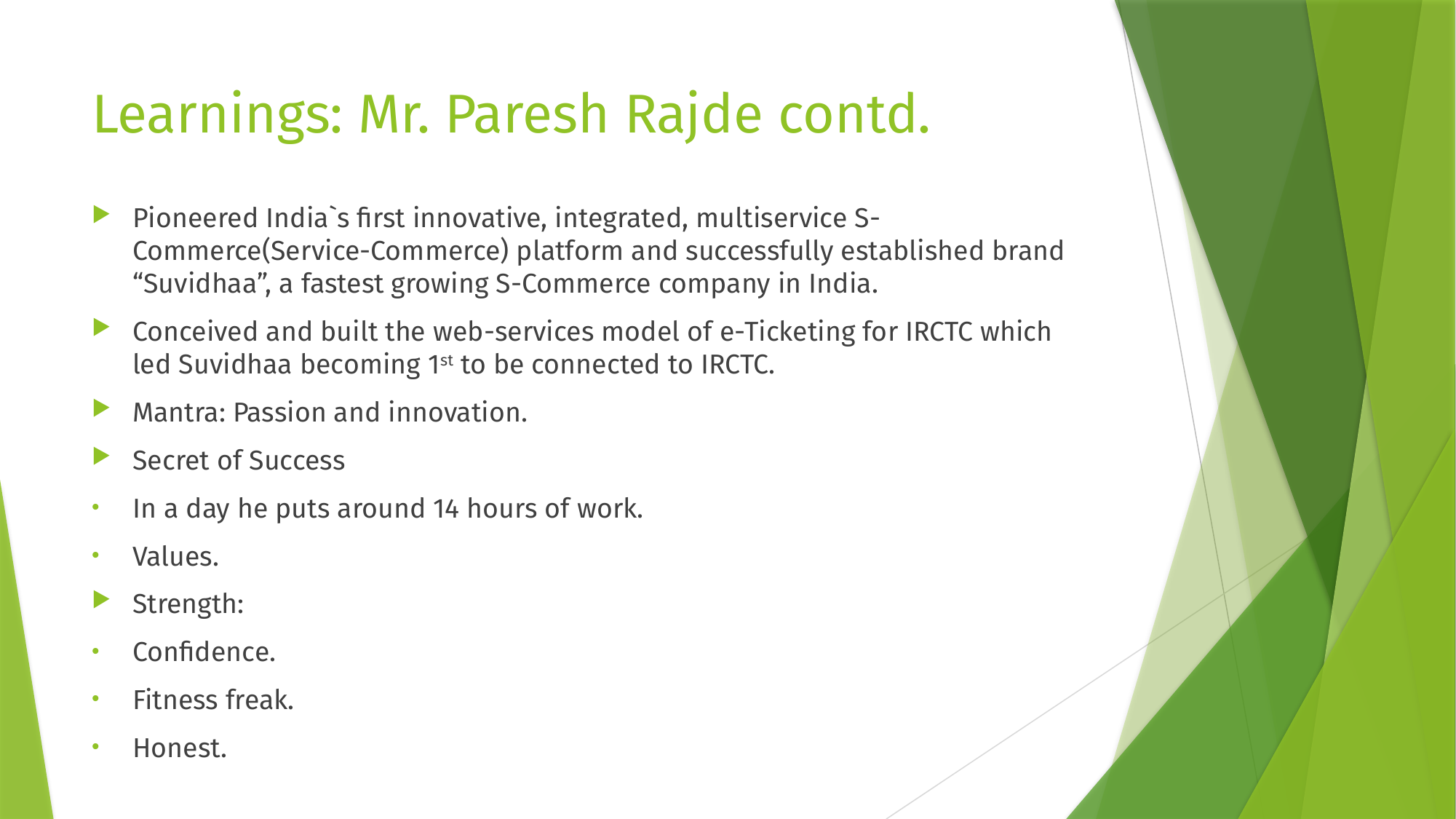

# Learnings: Mr. Paresh Rajde contd.
Pioneered India`s first innovative, integrated, multiservice S-Commerce(Service-Commerce) platform and successfully established brand “Suvidhaa”, a fastest growing S-Commerce company in India.
Conceived and built the web-services model of e-Ticketing for IRCTC which led Suvidhaa becoming 1st to be connected to IRCTC.
Mantra: Passion and innovation.
Secret of Success
In a day he puts around 14 hours of work.
Values.
Strength:
Confidence.
Fitness freak.
Honest.